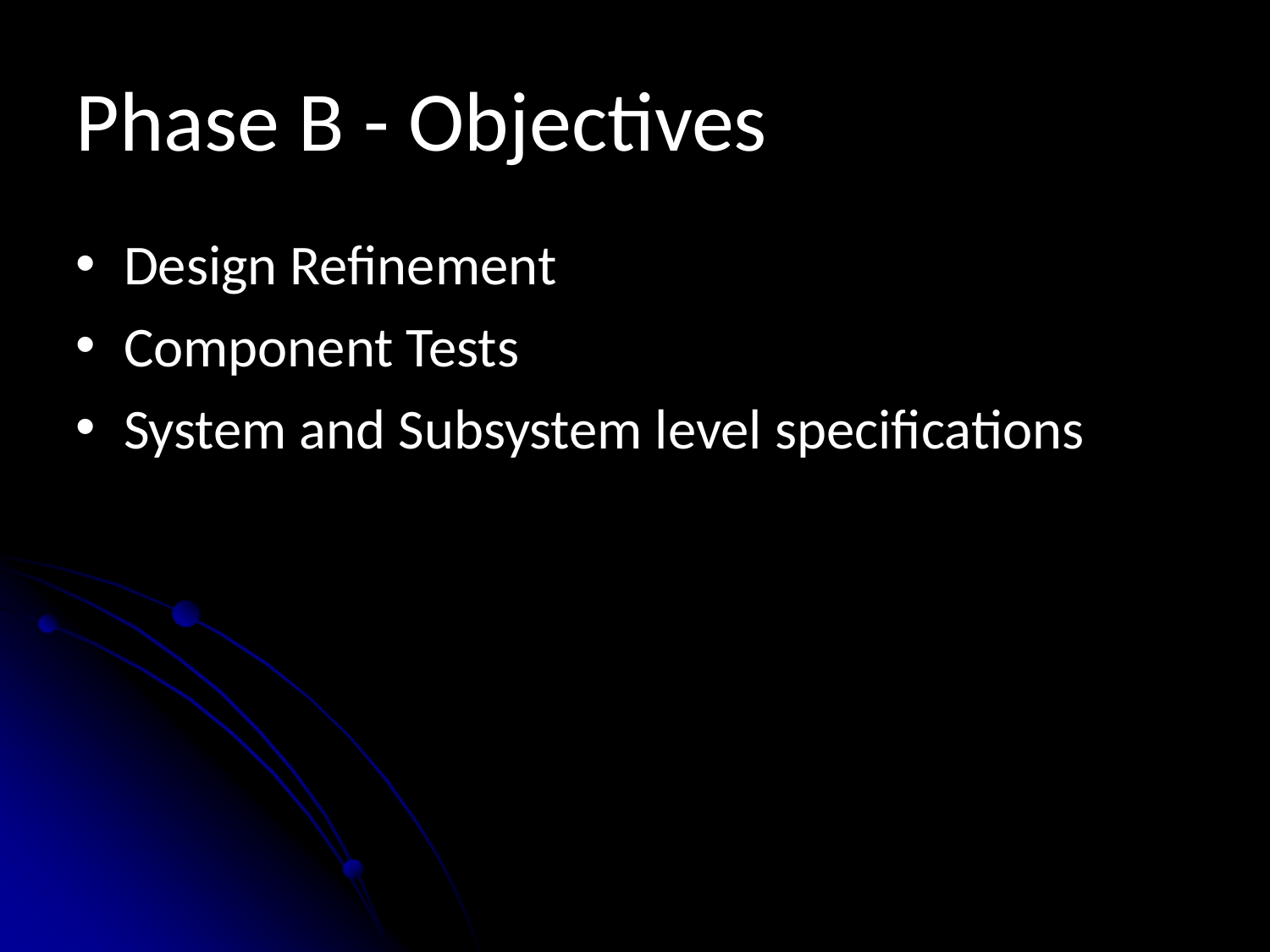

# Phase B - Objectives
Design Refinement
Component Tests
System and Subsystem level specifications